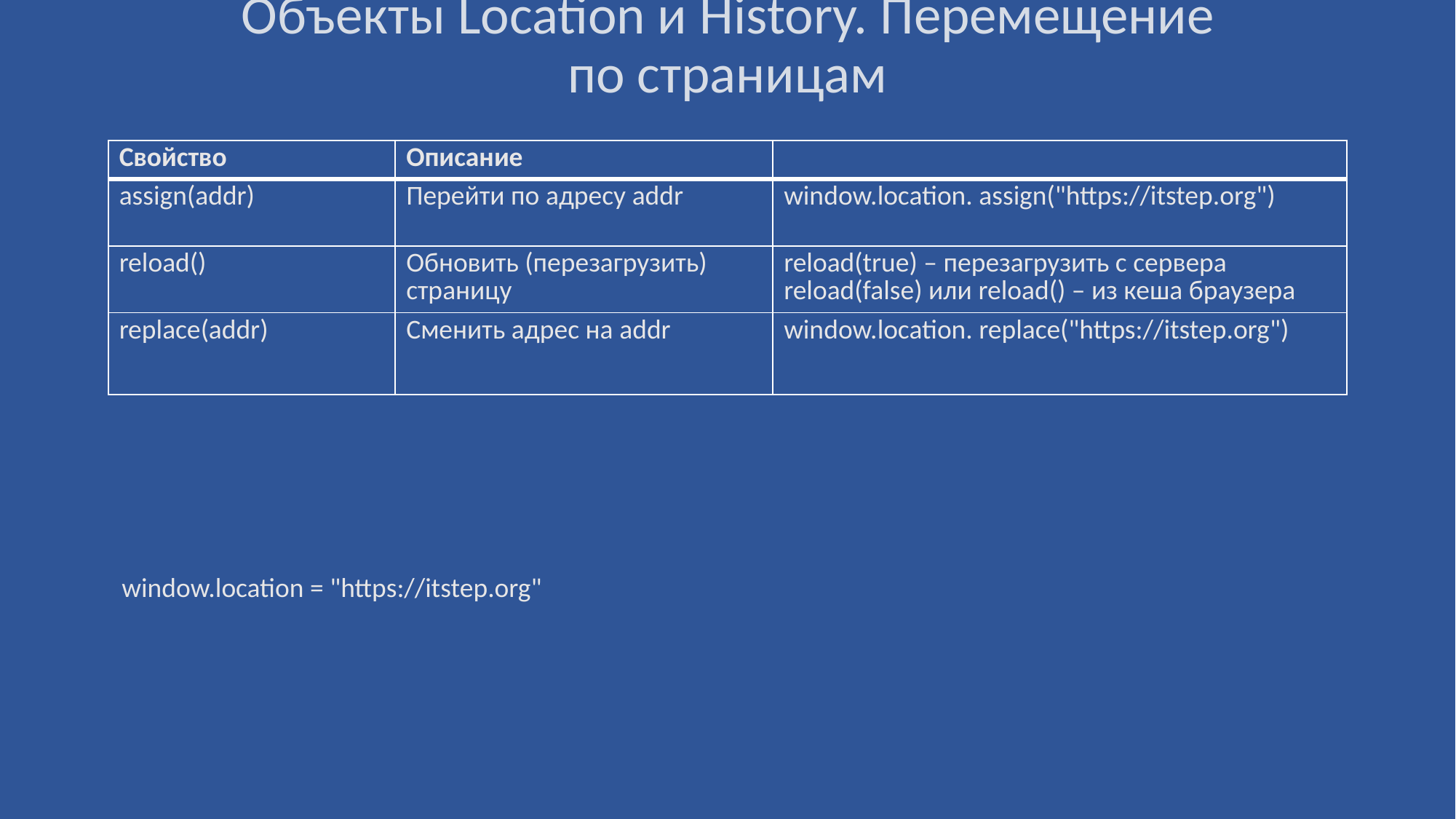

# Объекты Location и History. Перемещение по страницам
| Свойство | Описание |  |
| --- | --- | --- |
| assign(addr) | Перейти по адресу addr | window.location. assign("https://itstep.org") |
| reload() | Обновить (перезагрузить) страницу | reload(true) – перезагрузить с сервера reload(false) или reload() – из кеша браузера |
| replace(addr) | Сменить адрес на addr | window.location. replace("https://itstep.org") |
window.location = "https://itstep.org"